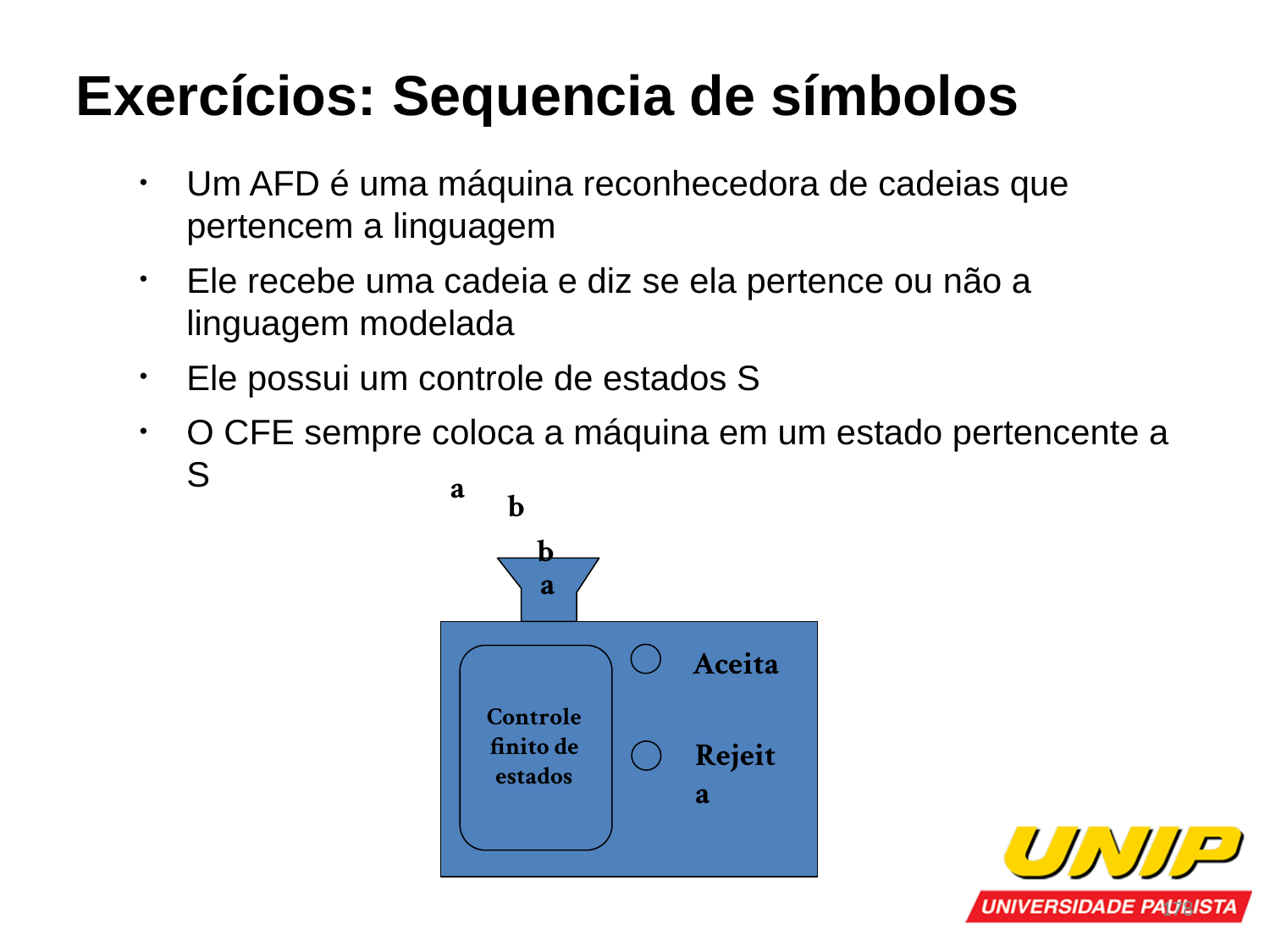

Exercícios: Sequencia de símbolos
Um AFD é uma máquina reconhecedora de cadeias que pertencem a linguagem
Ele recebe uma cadeia e diz se ela pertence ou não a linguagem modelada
Ele possui um controle de estados S
O CFE sempre coloca a máquina em um estado pertencente a S
a
b
b
a

Aceita

Controle finito de estados
Rejeita

178